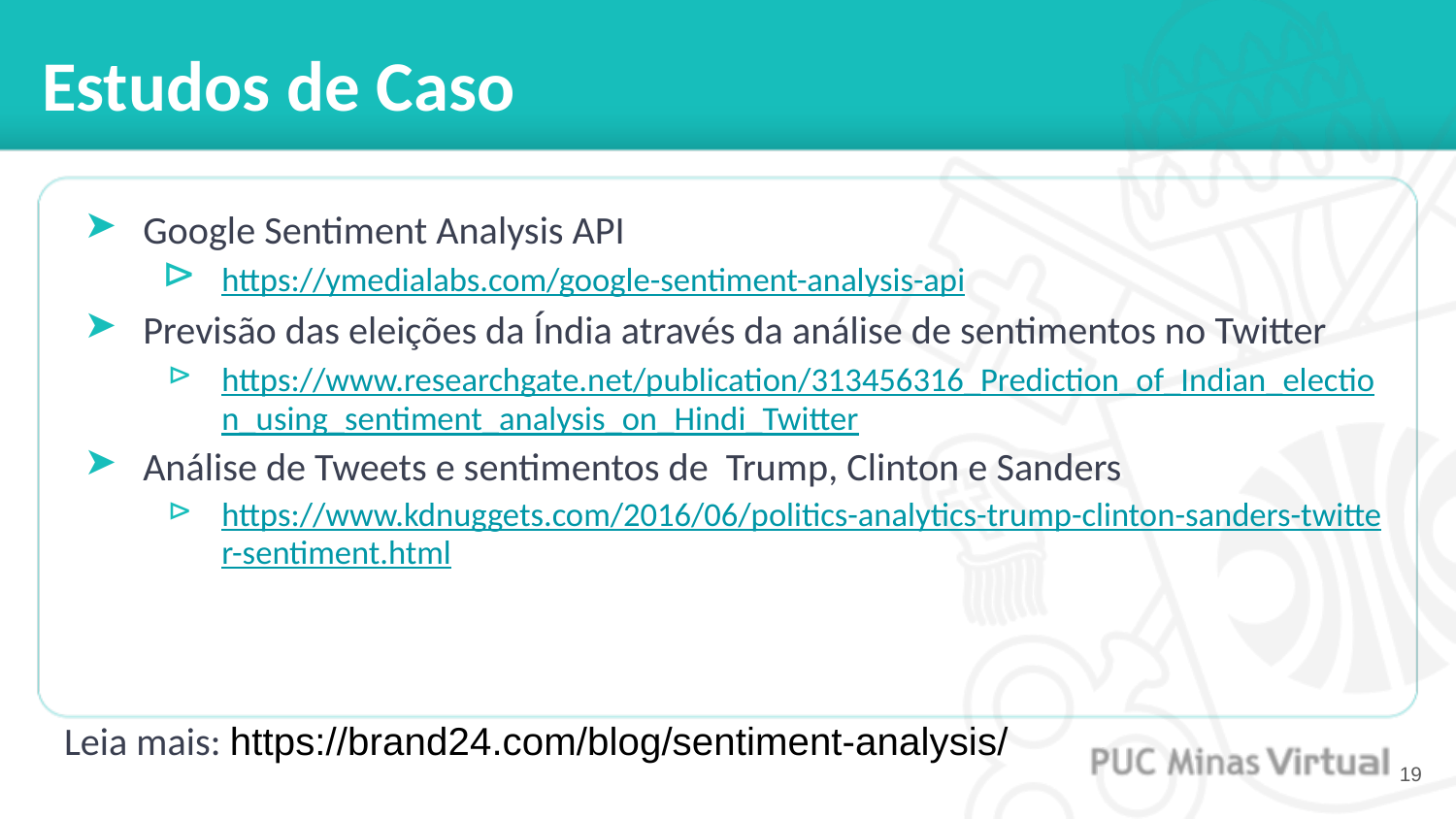

# Estudos de Caso
Google Sentiment Analysis API
https://ymedialabs.com/google-sentiment-analysis-api
Previsão das eleições da Índia através da análise de sentimentos no Twitter
https://www.researchgate.net/publication/313456316_Prediction_of_Indian_election_using_sentiment_analysis_on_Hindi_Twitter
Análise de Tweets e sentimentos de  Trump, Clinton e Sanders
https://www.kdnuggets.com/2016/06/politics-analytics-trump-clinton-sanders-twitter-sentiment.html

Leia mais: https://brand24.com/blog/sentiment-analysis/
19